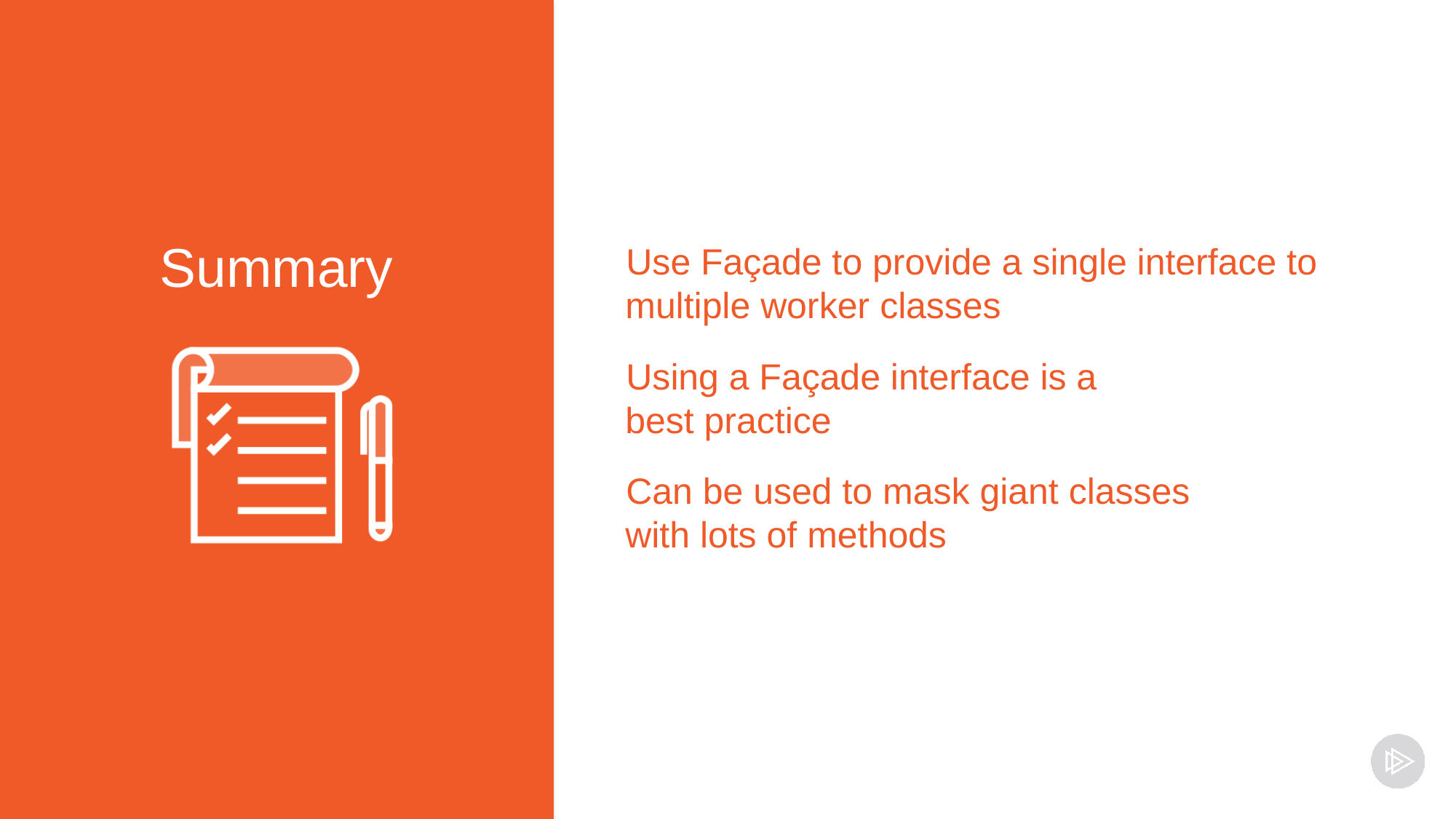

Use Façade to provide a single interface to multiple worker classes
Using a Façade interface is a
best practice
Can be used to mask giant classes
with lots of methods
Summary